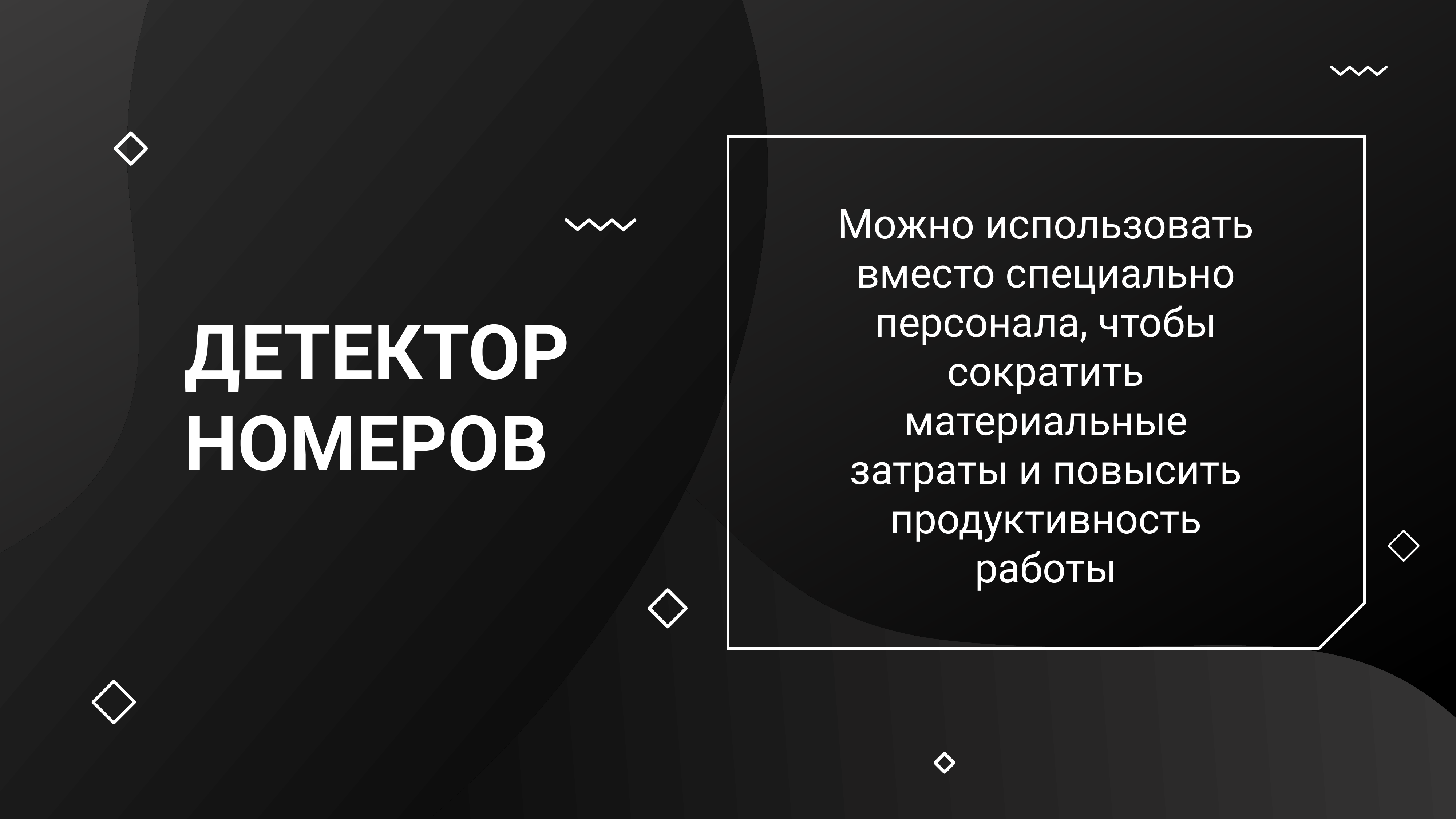

Можно использовать вместо специально персонала, чтобы сократить материальные затраты и повысить продуктивность работы
ДЕТЕКТОР НОМЕРОВ